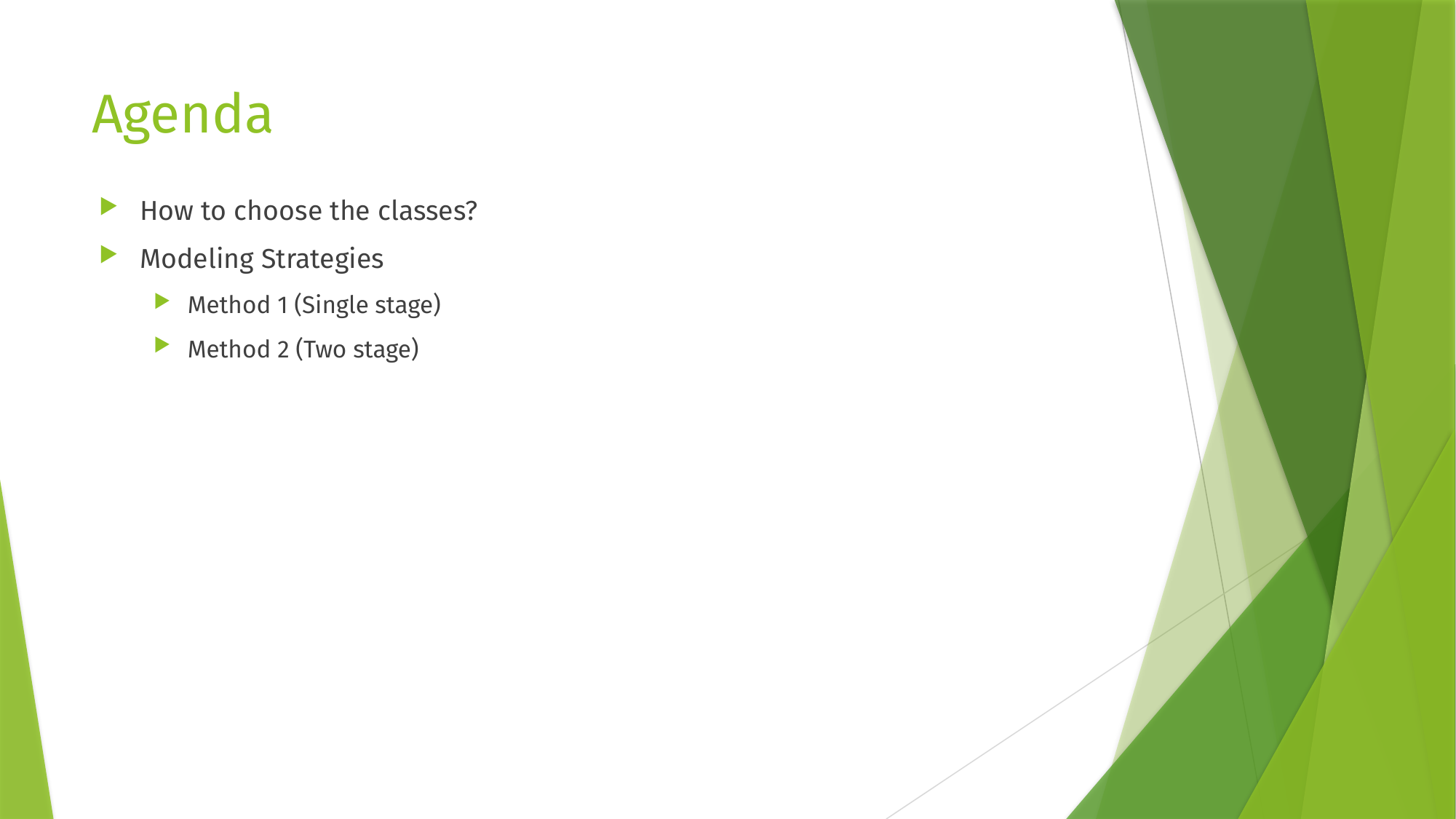

# Agenda
How to choose the classes?
Modeling Strategies
Method 1 (Single stage)
Method 2 (Two stage)